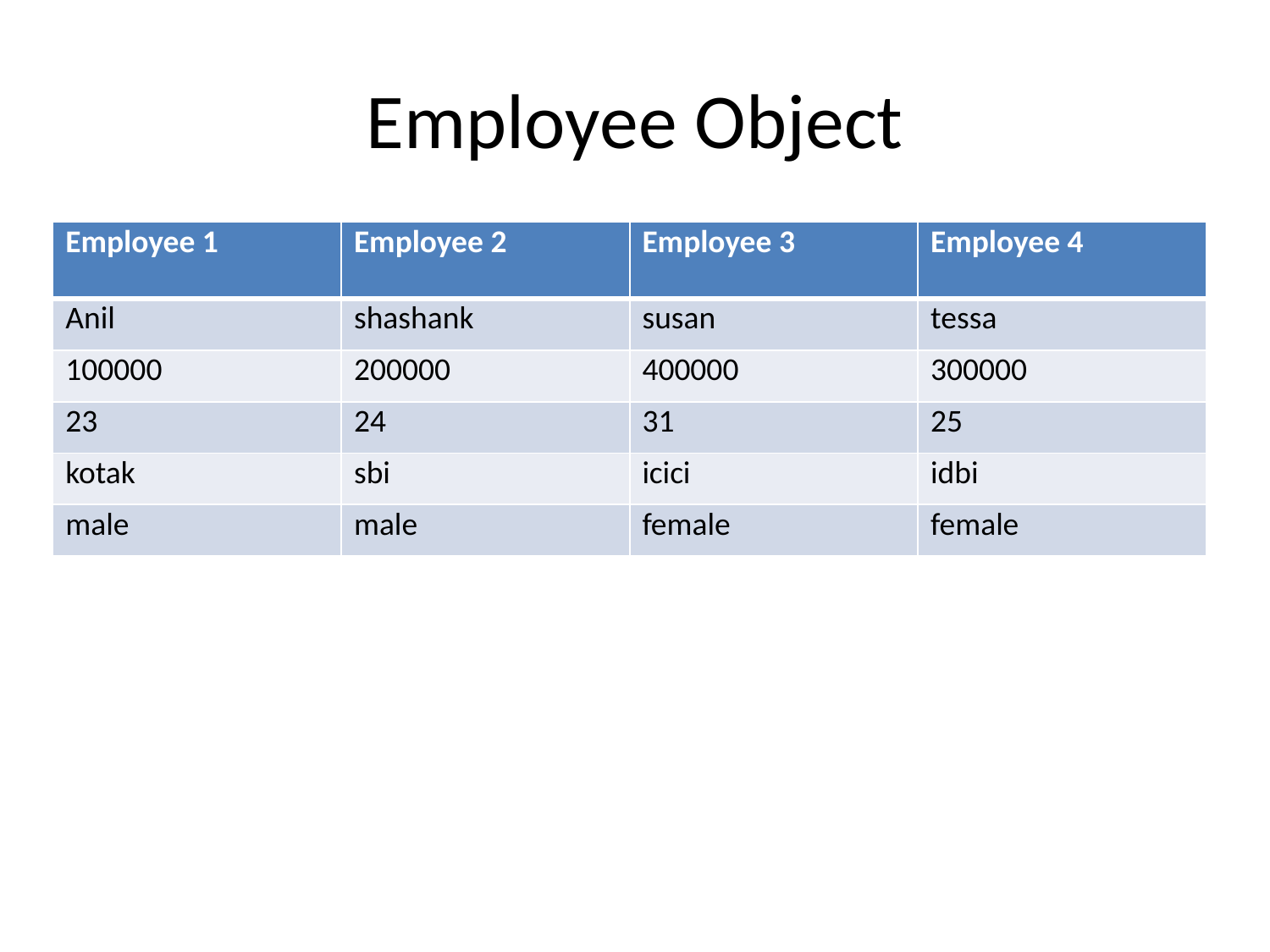

# Employee Object
| Employee 1 | Employee 2 | Employee 3 | Employee 4 |
| --- | --- | --- | --- |
| Anil | shashank | susan | tessa |
| 100000 | 200000 | 400000 | 300000 |
| 23 | 24 | 31 | 25 |
| kotak | sbi | icici | idbi |
| male | male | female | female |